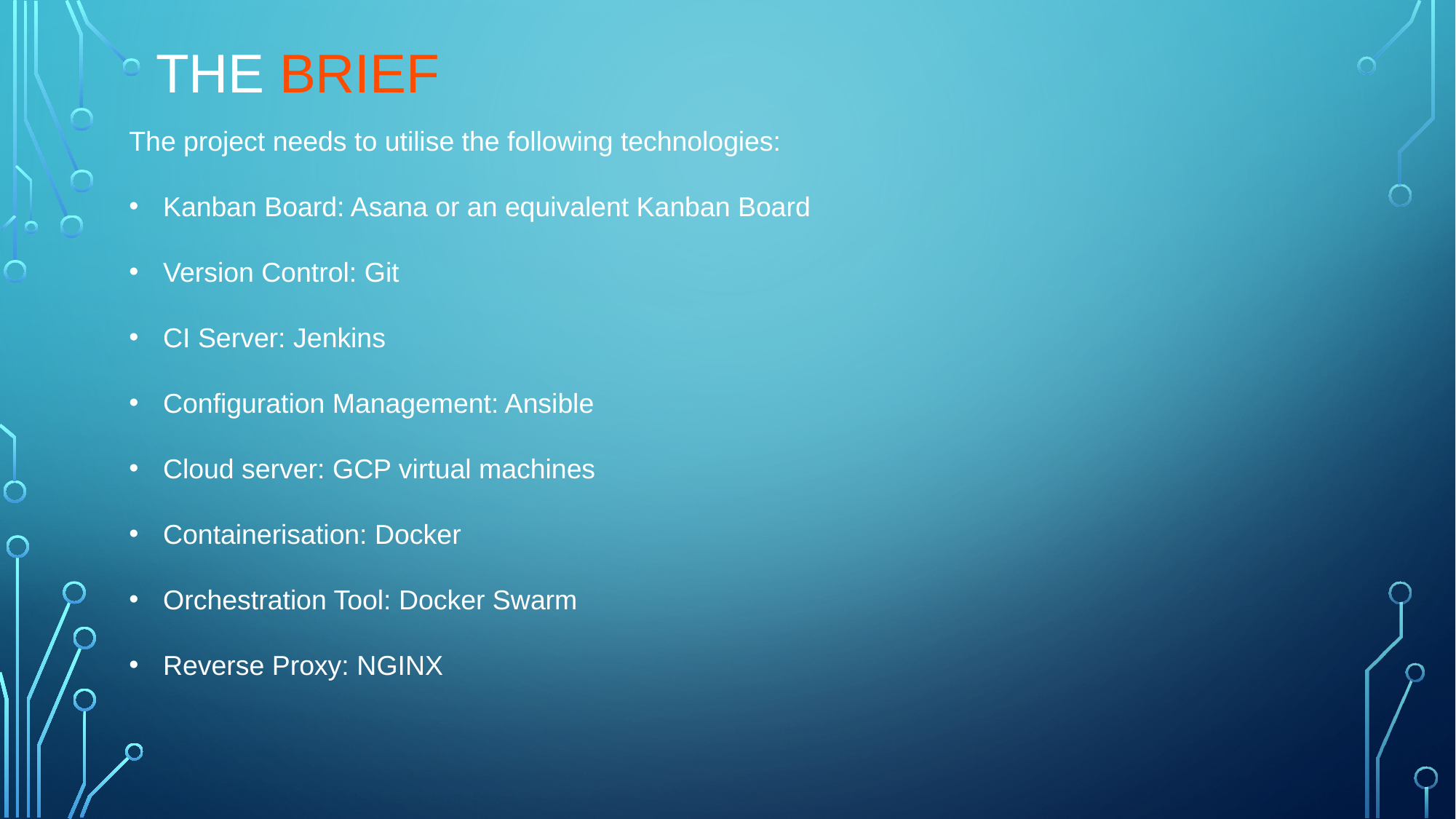

# The brief
The project needs to utilise the following technologies:

Kanban Board: Asana or an equivalent Kanban Board

Version Control: Git

CI Server: Jenkins

Configuration Management: Ansible

Cloud server: GCP virtual machines

Containerisation: Docker

Orchestration Tool: Docker Swarm

Reverse Proxy: NGINX